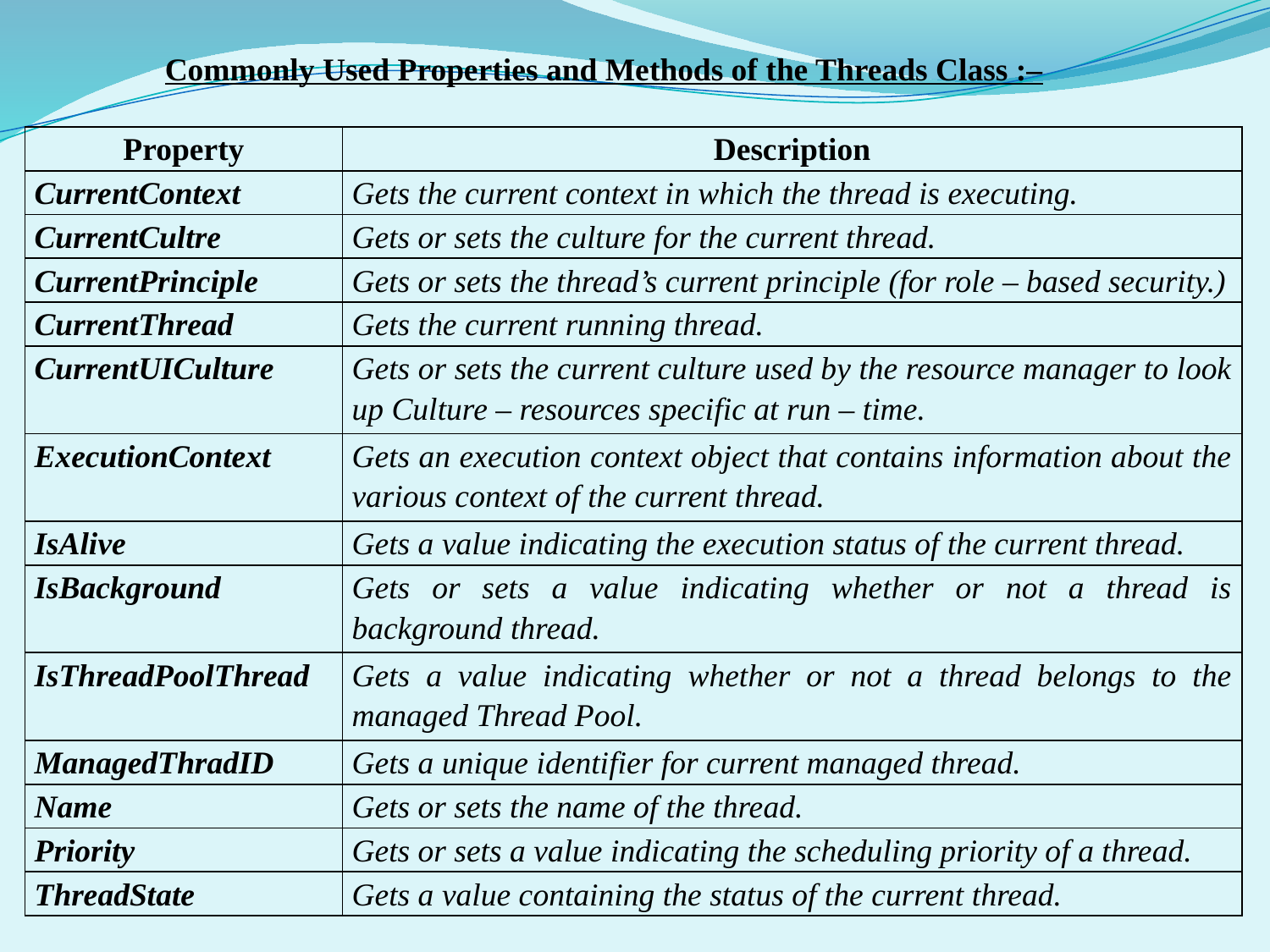

Commonly Used Properties and Methods of the Threads Class :–
| Property | Description |
| --- | --- |
| CurrentContext | Gets the current context in which the thread is executing. |
| CurrentCultre | Gets or sets the culture for the current thread. |
| CurrentPrinciple | Gets or sets the thread’s current principle (for role – based security.) |
| CurrentThread | Gets the current running thread. |
| CurrentUICulture | Gets or sets the current culture used by the resource manager to look up Culture – resources specific at run – time. |
| ExecutionContext | Gets an execution context object that contains information about the various context of the current thread. |
| IsAlive | Gets a value indicating the execution status of the current thread. |
| IsBackground | Gets or sets a value indicating whether or not a thread is background thread. |
| IsThreadPoolThread | Gets a value indicating whether or not a thread belongs to the managed Thread Pool. |
| ManagedThradID | Gets a unique identifier for current managed thread. |
| Name | Gets or sets the name of the thread. |
| Priority | Gets or sets a value indicating the scheduling priority of a thread. |
| ThreadState | Gets a value containing the status of the current thread. |